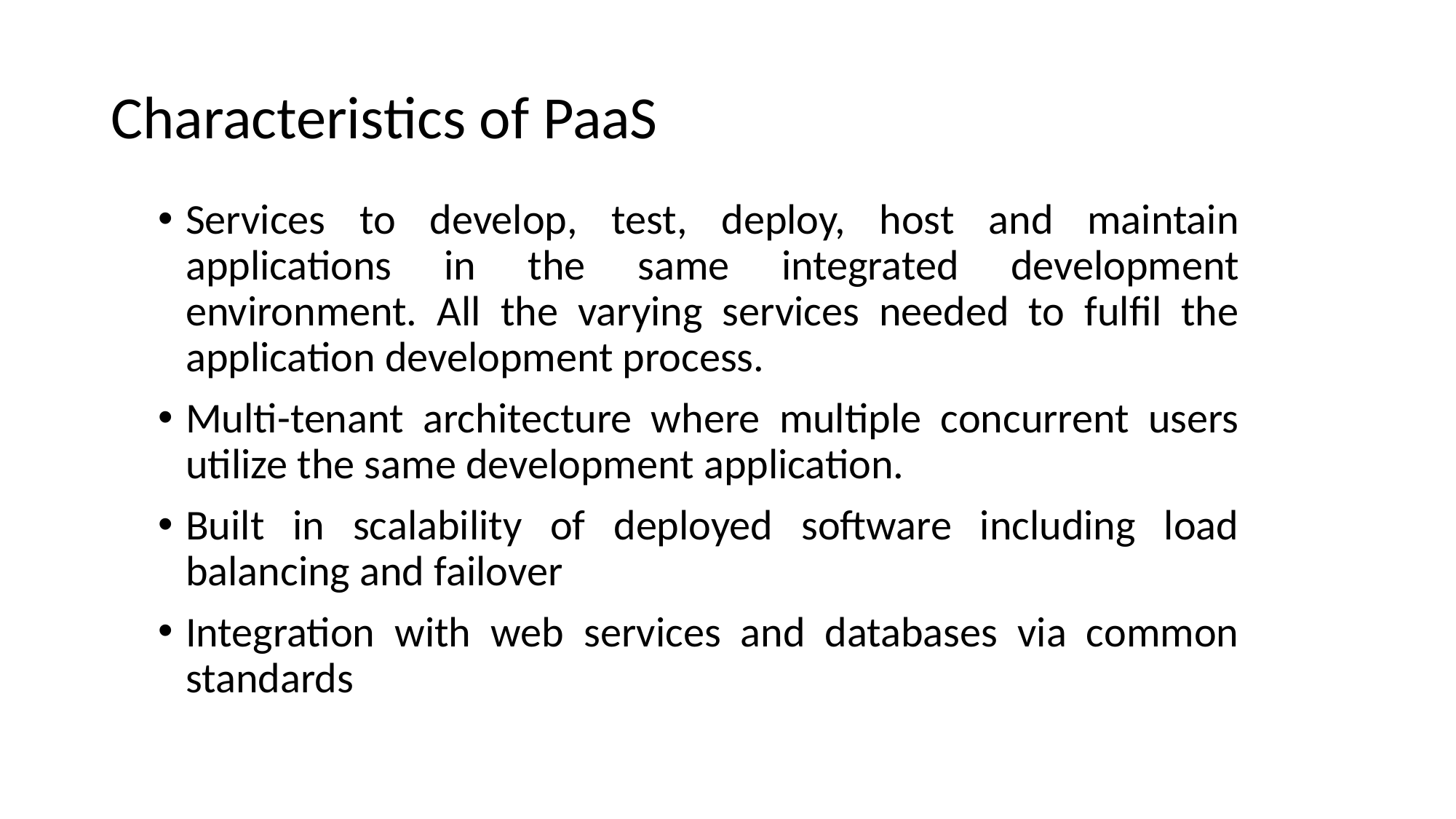

# Characteristics of PaaS
Services to develop, test, deploy, host and maintain applications in the same integrated development environment. All the varying services needed to fulfil the application development process.
Multi-tenant architecture where multiple concurrent users utilize the same development application.
Built in scalability of deployed software including load balancing and failover
Integration with web services and databases via common standards